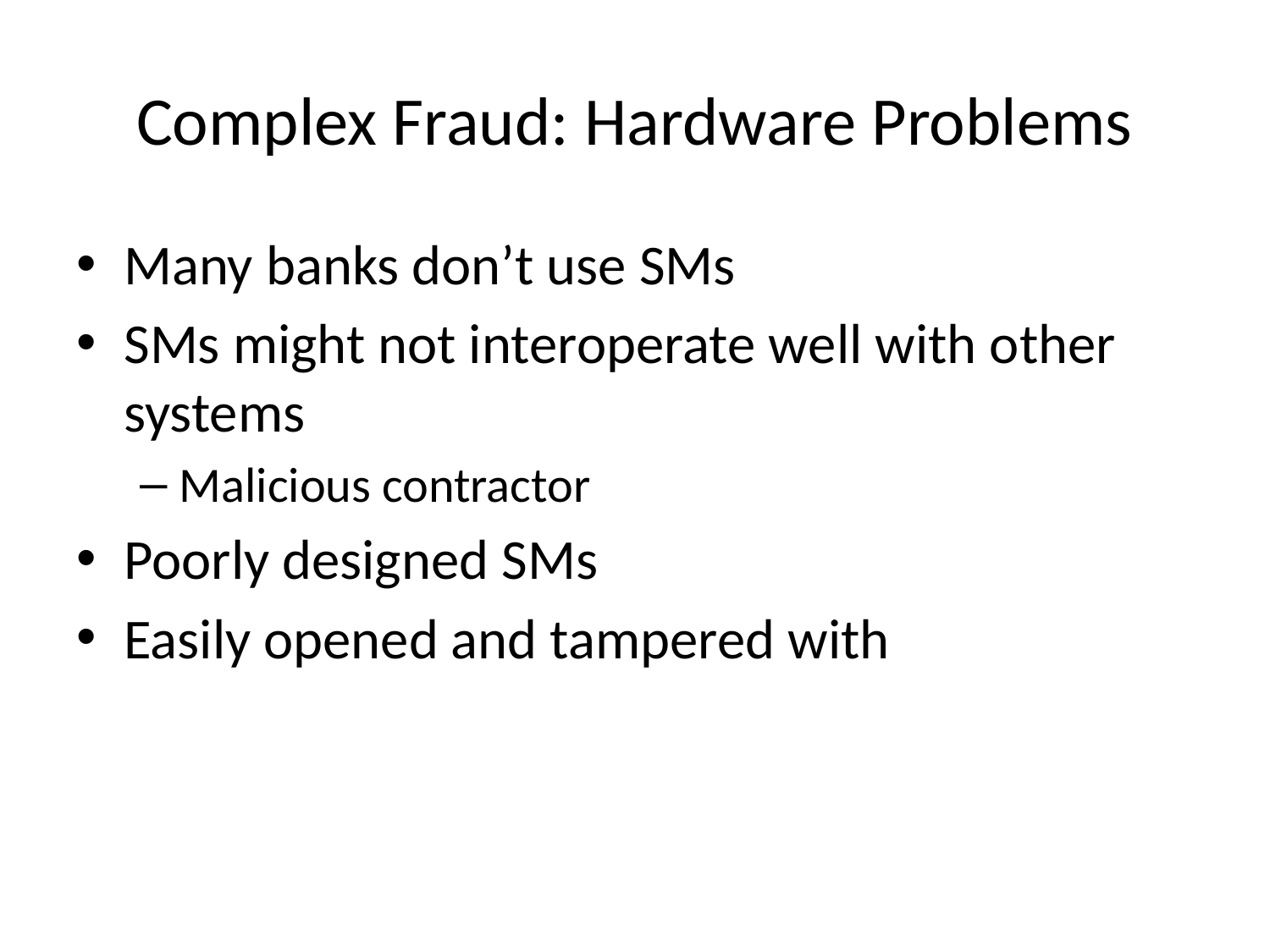

# Complex Fraud: Hardware Problems
Many banks don’t use SMs
SMs might not interoperate well with other systems
Malicious contractor
Poorly designed SMs
Easily opened and tampered with